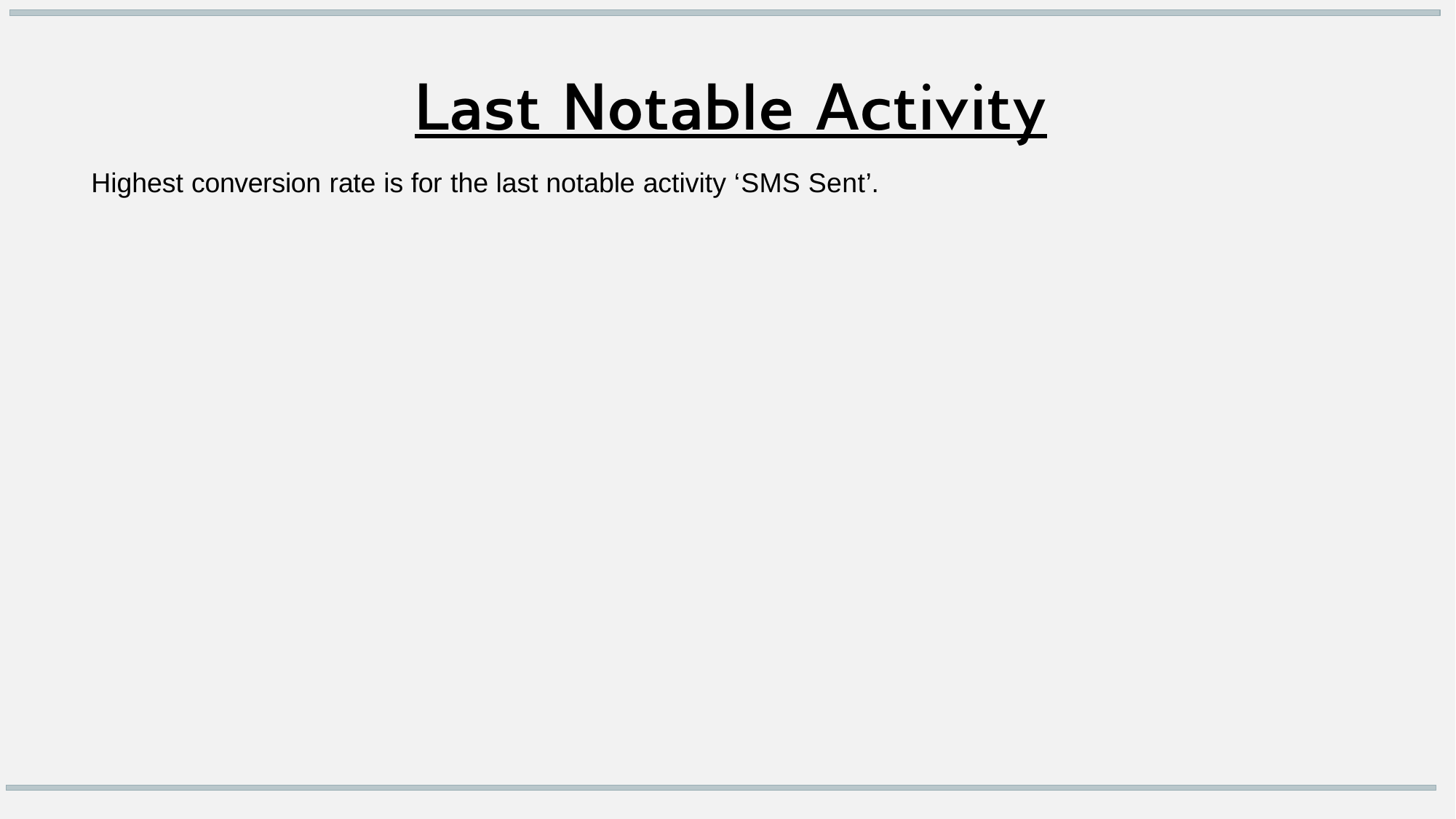

Last Notable Activity
Highest conversion rate is for the last notable activity ‘SMS Sent’.